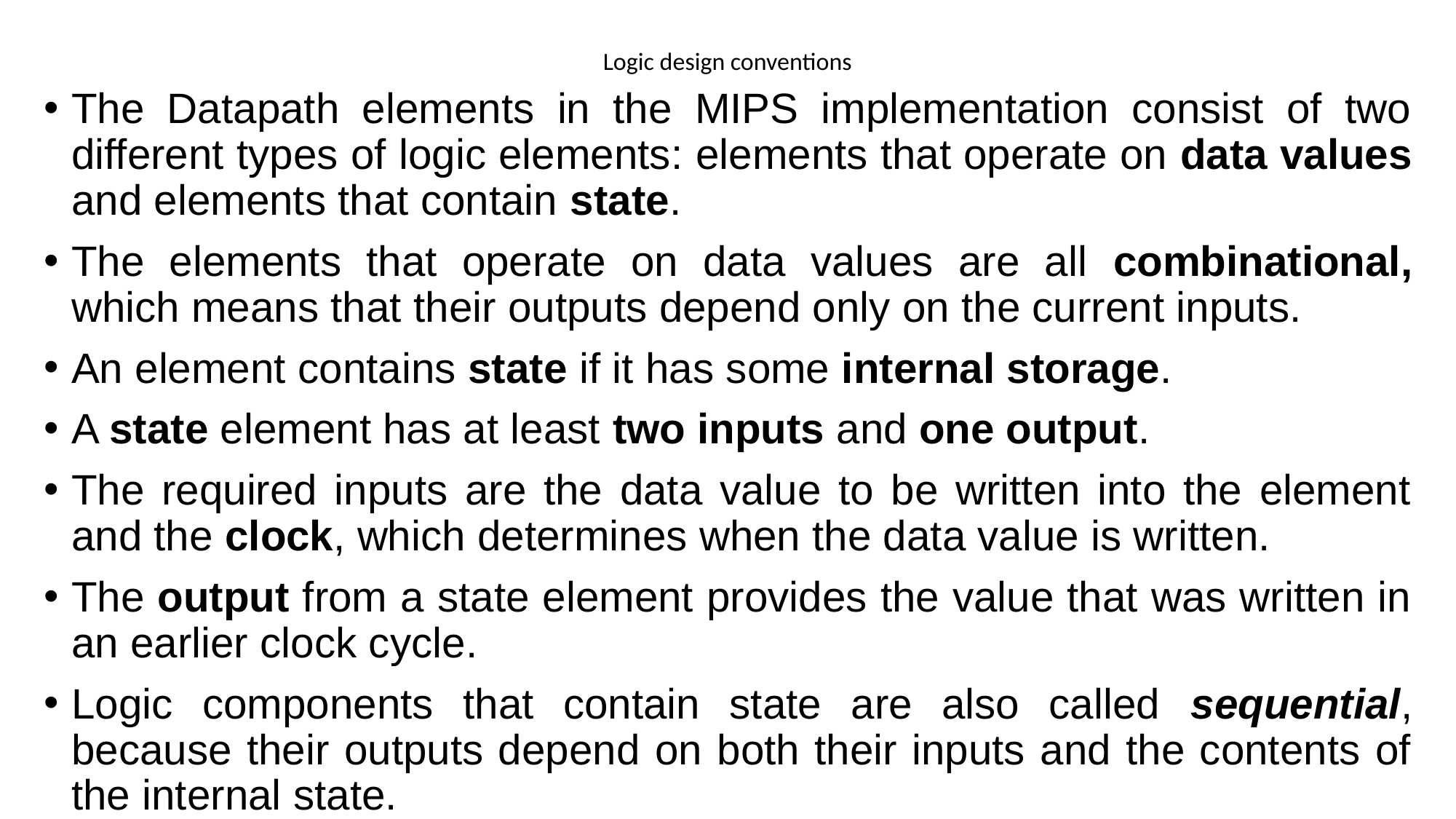

# Logic design conventions
The Datapath elements in the MIPS implementation consist of two different types of logic elements: elements that operate on data values and elements that contain state.
The elements that operate on data values are all combinational, which means that their outputs depend only on the current inputs.
An element contains state if it has some internal storage.
A state element has at least two inputs and one output.
The required inputs are the data value to be written into the element and the clock, which determines when the data value is written.
The output from a state element provides the value that was written in an earlier clock cycle.
Logic components that contain state are also called sequential, because their outputs depend on both their inputs and the contents of the internal state.